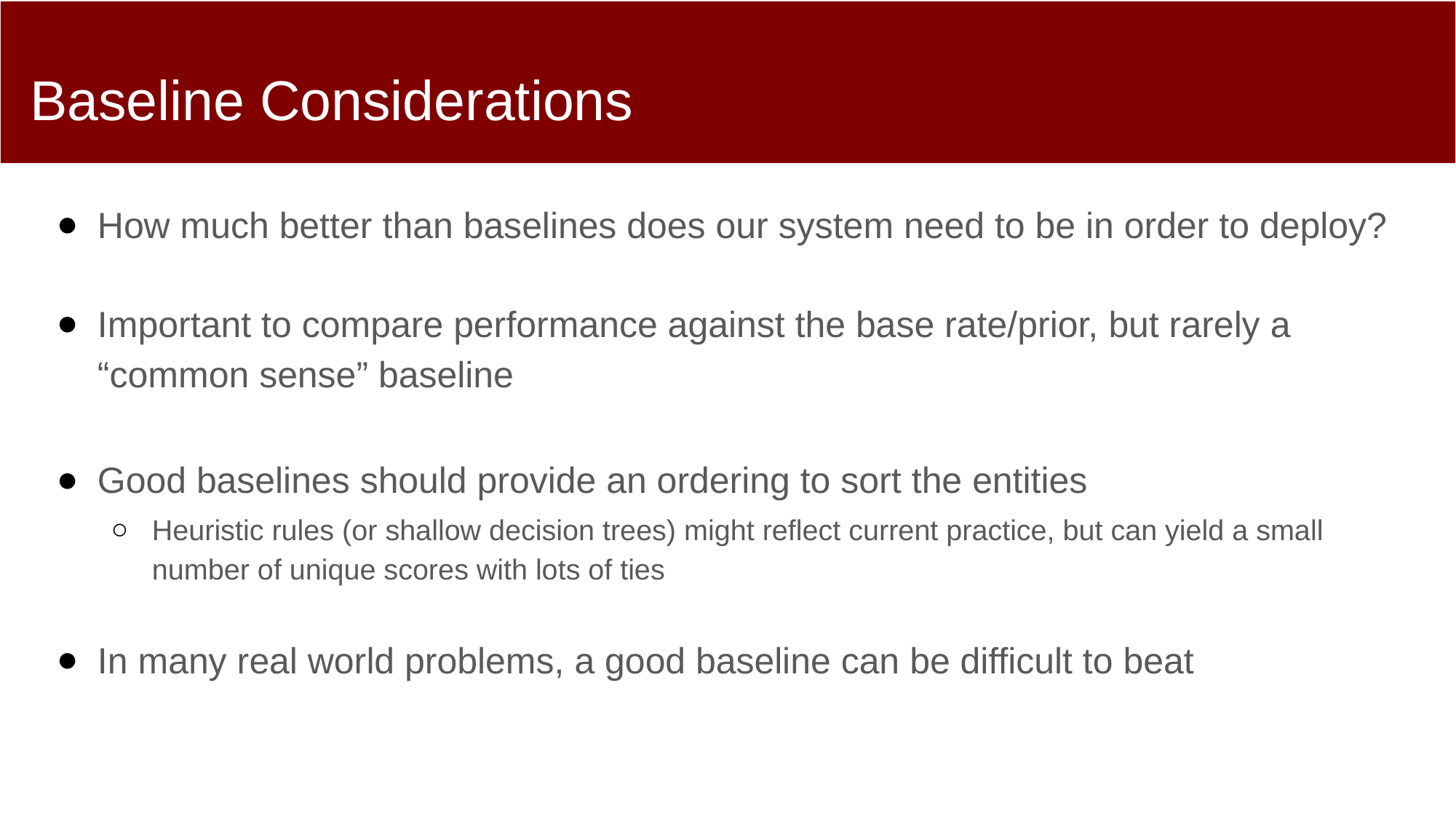

# Baseline Considerations
How much better than baselines does our system need to be in order to deploy?
Important to compare performance against the base rate/prior, but rarely a “common sense” baseline
Good baselines should provide an ordering to sort the entities
Heuristic rules (or shallow decision trees) might reflect current practice, but can yield a small number of unique scores with lots of ties
In many real world problems, a good baseline can be difficult to beat